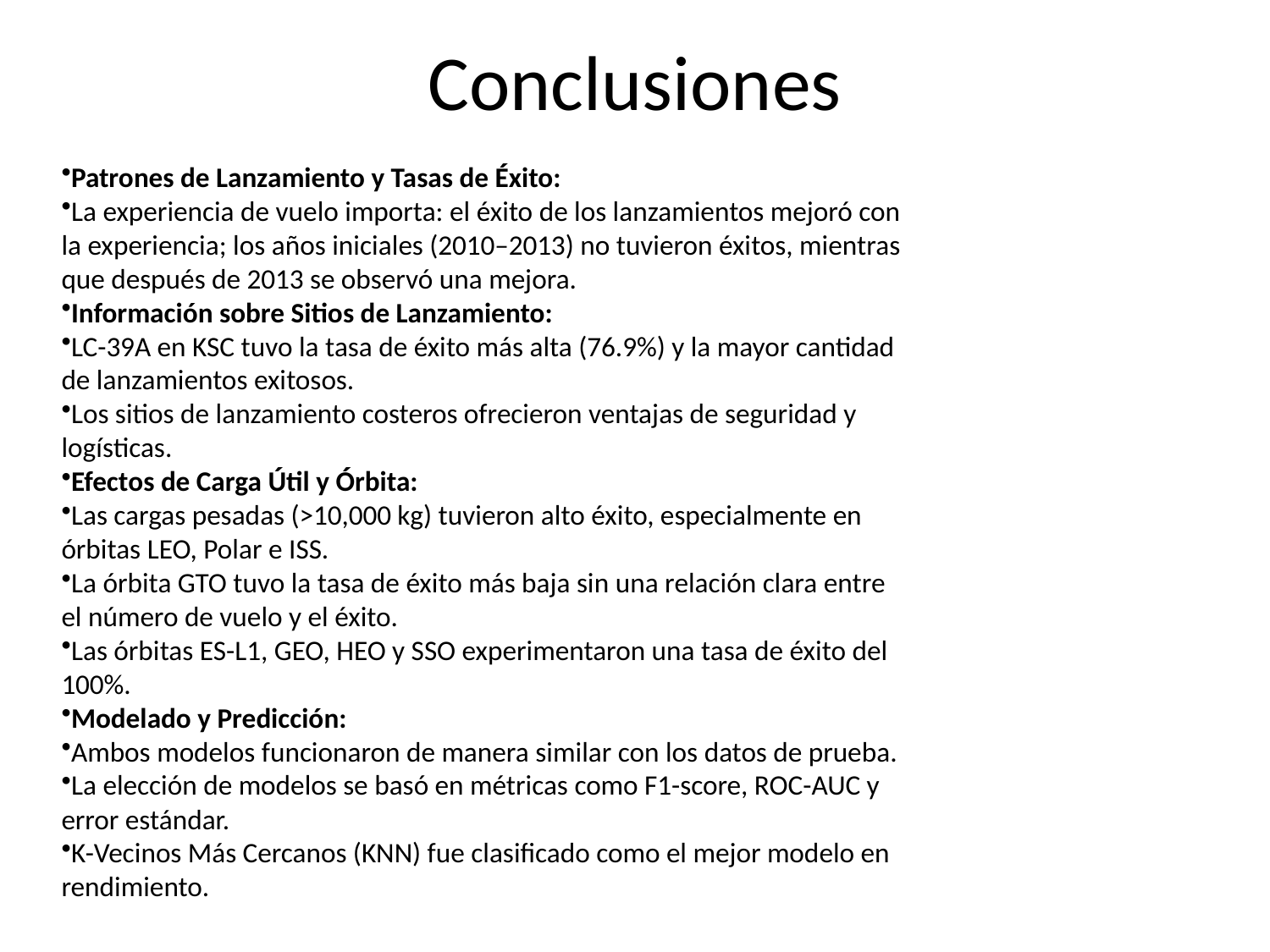

# Conclusiones
Patrones de Lanzamiento y Tasas de Éxito:
La experiencia de vuelo importa: el éxito de los lanzamientos mejoró con la experiencia; los años iniciales (2010–2013) no tuvieron éxitos, mientras que después de 2013 se observó una mejora.
Información sobre Sitios de Lanzamiento:
LC-39A en KSC tuvo la tasa de éxito más alta (76.9%) y la mayor cantidad de lanzamientos exitosos.
Los sitios de lanzamiento costeros ofrecieron ventajas de seguridad y logísticas.
Efectos de Carga Útil y Órbita:
Las cargas pesadas (>10,000 kg) tuvieron alto éxito, especialmente en órbitas LEO, Polar e ISS.
La órbita GTO tuvo la tasa de éxito más baja sin una relación clara entre el número de vuelo y el éxito.
Las órbitas ES-L1, GEO, HEO y SSO experimentaron una tasa de éxito del 100%.
Modelado y Predicción:
Ambos modelos funcionaron de manera similar con los datos de prueba.
La elección de modelos se basó en métricas como F1-score, ROC-AUC y error estándar.
K-Vecinos Más Cercanos (KNN) fue clasificado como el mejor modelo en rendimiento.